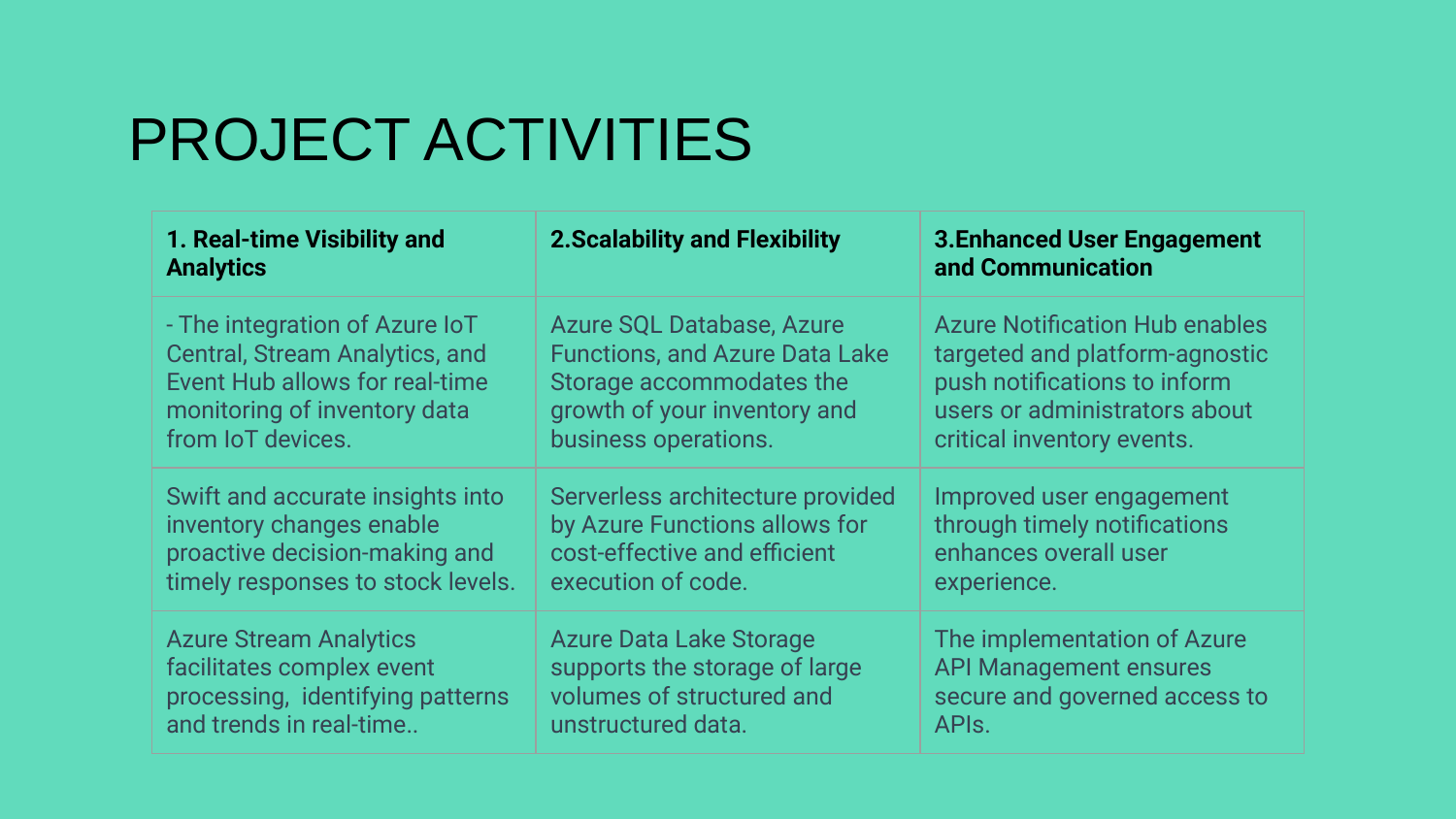

# PROJECT ACTIVITIES
| 1. Real-time Visibility and Analytics | 2.Scalability and Flexibility | 3.Enhanced User Engagement and Communication |
| --- | --- | --- |
| - The integration of Azure IoT Central, Stream Analytics, and Event Hub allows for real-time monitoring of inventory data from IoT devices. | Azure SQL Database, Azure Functions, and Azure Data Lake Storage accommodates the growth of your inventory and business operations. | Azure Notification Hub enables targeted and platform-agnostic push notifications to inform users or administrators about critical inventory events. |
| Swift and accurate insights into inventory changes enable proactive decision-making and timely responses to stock levels. | Serverless architecture provided by Azure Functions allows for cost-effective and efficient execution of code. | Improved user engagement through timely notifications enhances overall user experience. |
| Azure Stream Analytics facilitates complex event processing, identifying patterns and trends in real-time.. | Azure Data Lake Storage supports the storage of large volumes of structured and unstructured data. | The implementation of Azure API Management ensures secure and governed access to APIs. |